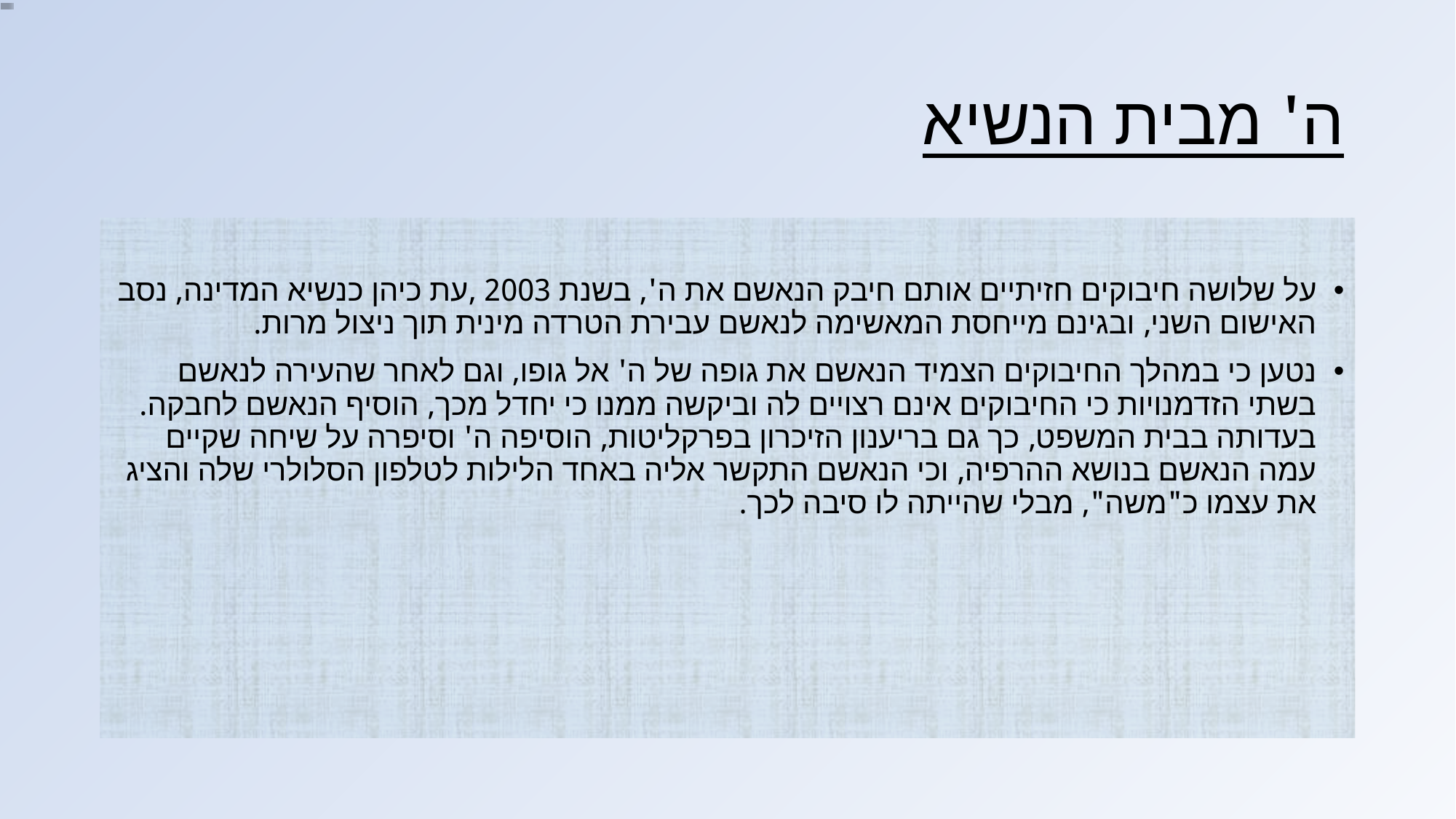

# ה' מבית הנשיא

על שלושה חיבוקים חזיתיים אותם חיבק הנאשם את ה', בשנת 2003 ,עת כיהן כנשיא המדינה, נסב האישום השני, ובגינם מייחסת המאשימה לנאשם עבירת הטרדה מינית תוך ניצול מרות.
נטען כי במהלך החיבוקים הצמיד הנאשם את גופה של ה' אל גופו, וגם לאחר שהעירה לנאשם בשתי הזדמנויות כי החיבוקים אינם רצויים לה וביקשה ממנו כי יחדל מכך, הוסיף הנאשם לחבקה. בעדותה בבית המשפט, כך גם בריענון הזיכרון בפרקליטות, הוסיפה ה' וסיפרה על שיחה שקיים עמה הנאשם בנושא ההרפיה, וכי הנאשם התקשר אליה באחד הלילות לטלפון הסלולרי שלה והציג את עצמו כ"משה", מבלי שהייתה לו סיבה לכך.